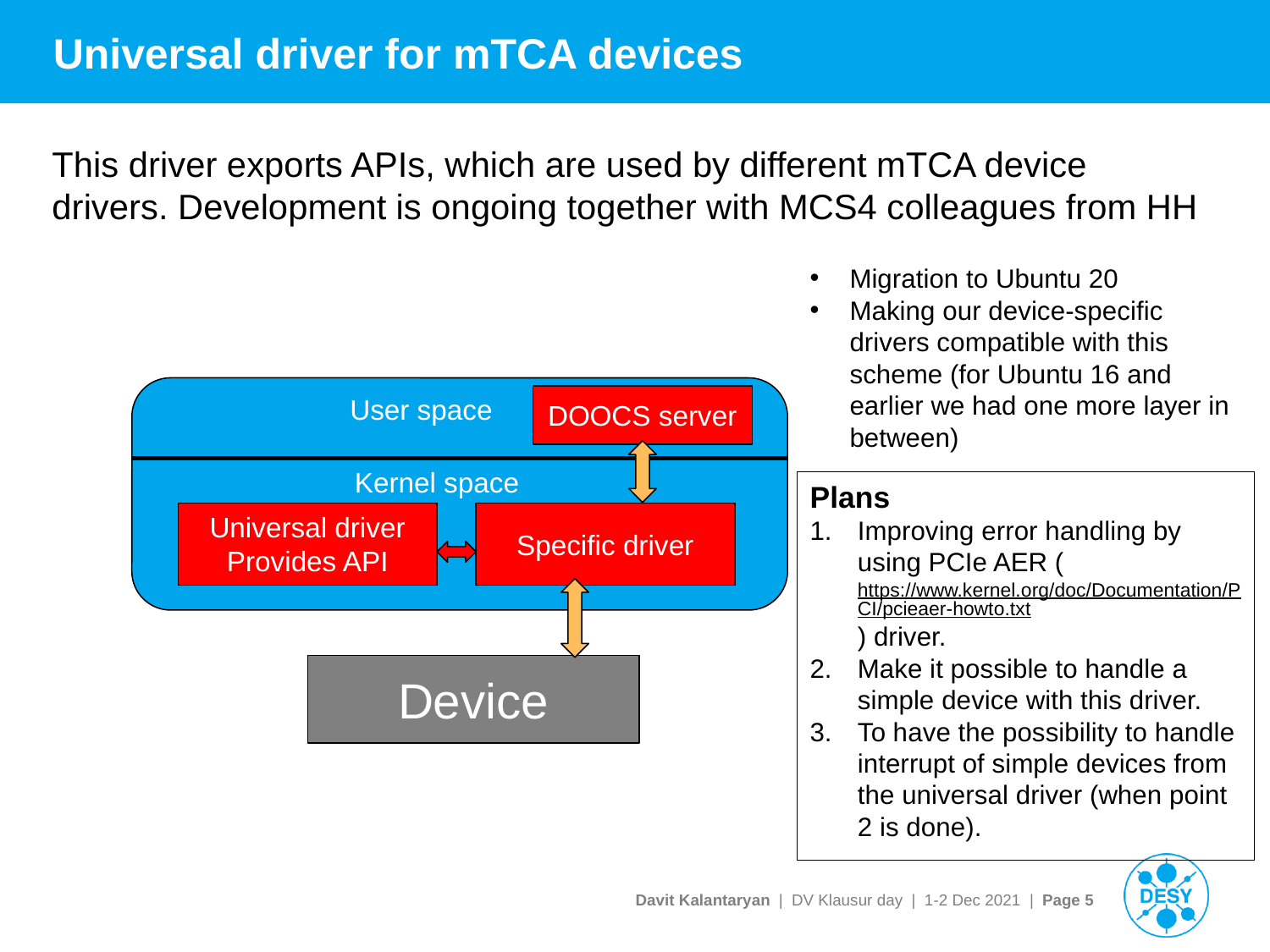

# Universal driver for mTCA devices
This driver exports APIs, which are used by different mTCA device drivers. Development is ongoing together with MCS4 colleagues from HH
Migration to Ubuntu 20
Making our device-specific drivers compatible with this scheme (for Ubuntu 16 and earlier we had one more layer in between)

User space
DOOCS server

Kernel space
Universal driver
Provides API
Specific driver

Device
Plans
Improving error handling by using PCIe AER (https://www.kernel.org/doc/Documentation/PCI/pcieaer-howto.txt) driver.
Make it possible to handle a simple device with this driver.
To have the possibility to handle interrupt of simple devices from the universal driver (when point 2 is done).